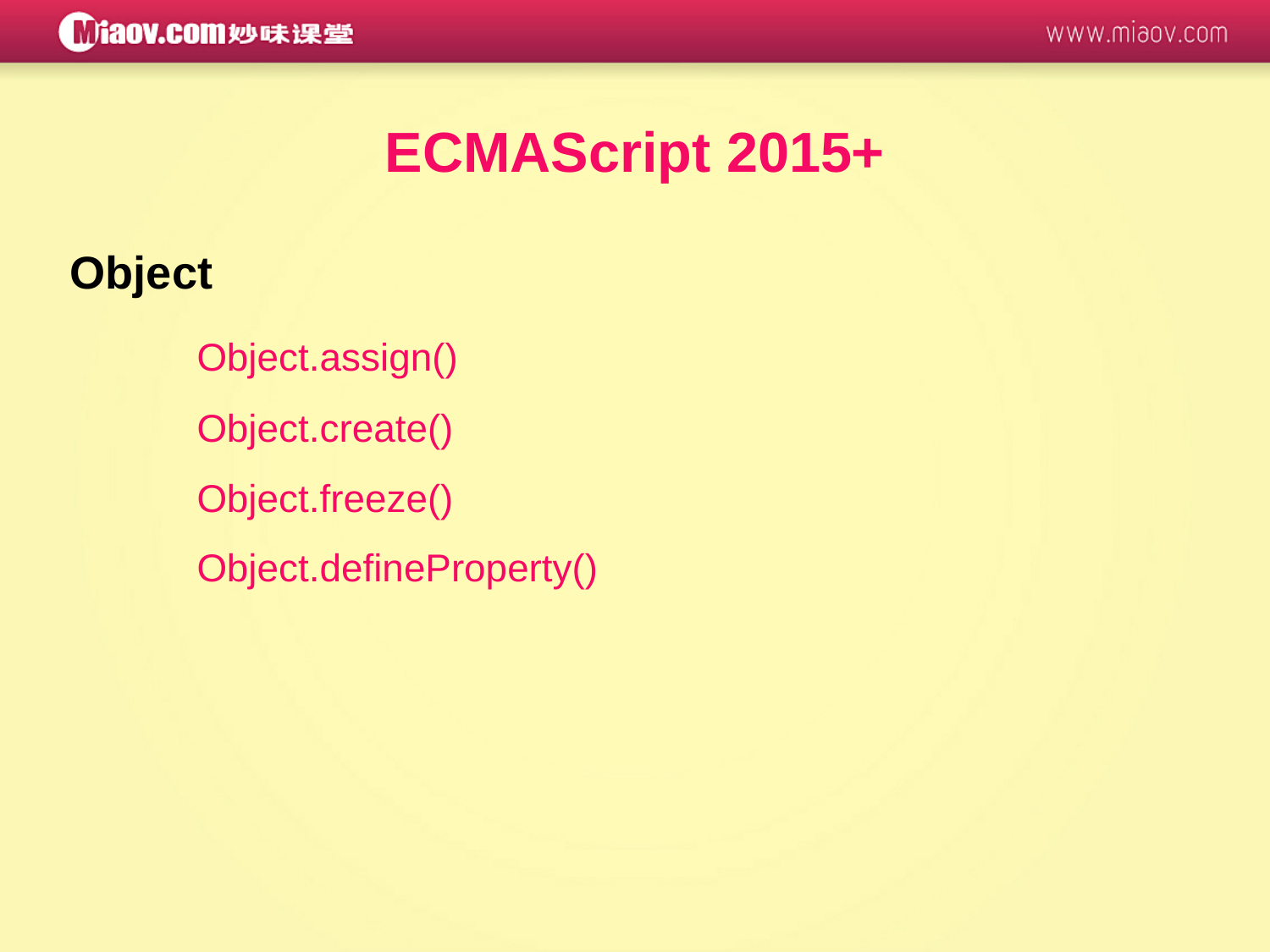

ECMAScript 2015+
Object
	Object.assign()
	Object.create()
	Object.freeze()
	Object.defineProperty()